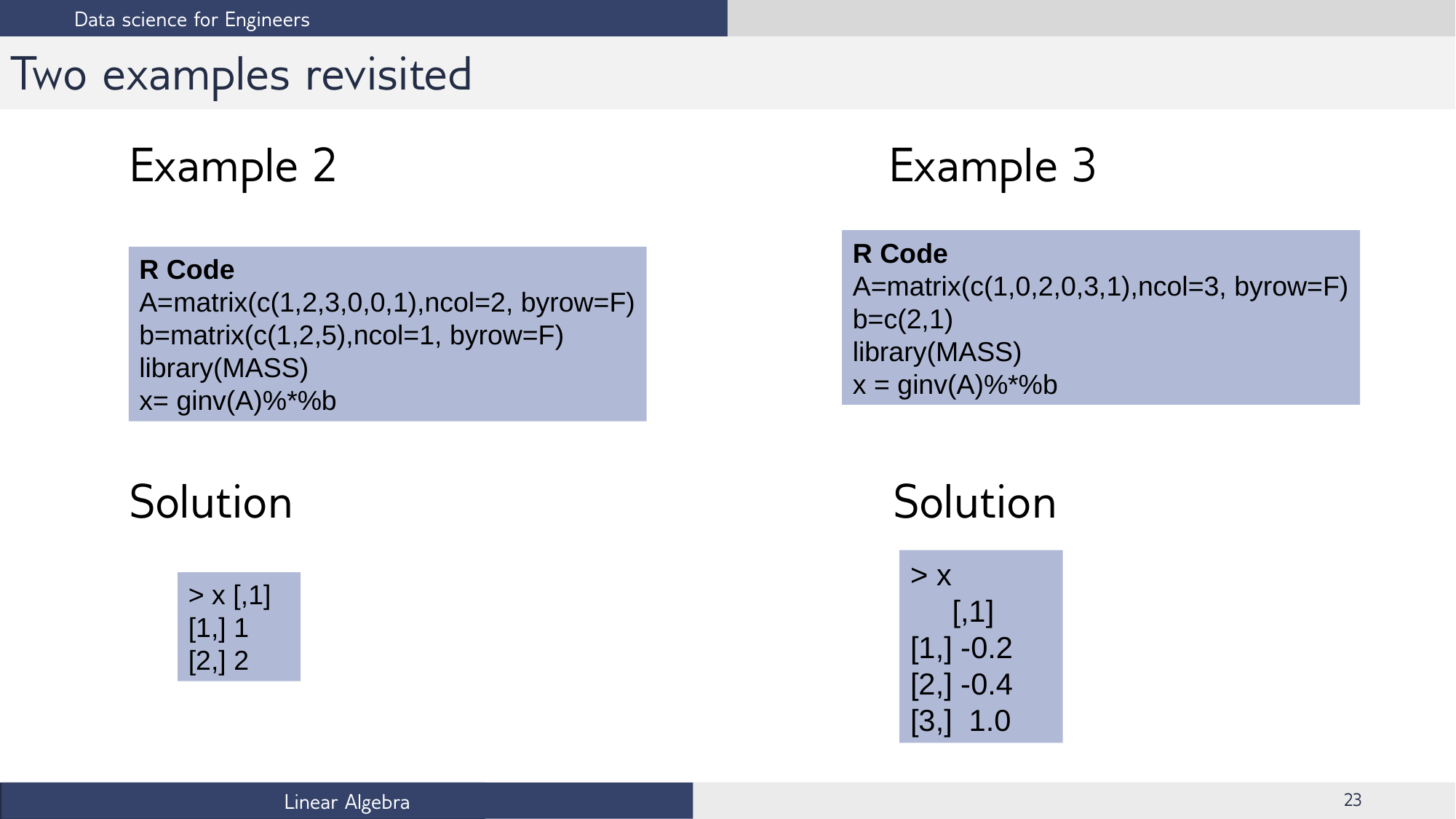

# Two examples revisited
Example 2                                      Example 3

Solution						Solution

R Code
A=matrix(c(1,0,2,0,3,1),ncol=3, byrow=F)
b=c(2,1)
library(MASS)
x = ginv(A)%*%b
R Code
A=matrix(c(1,2,3,0,0,1),ncol=2, byrow=F)
b=matrix(c(1,2,5),ncol=1, byrow=F)
library(MASS)
x= ginv(A)%*%b
> x
     [,1]
[1,] -0.2
[2,] -0.4
[3,]  1.0
> x [,1] [1,] 1 [2,] 2